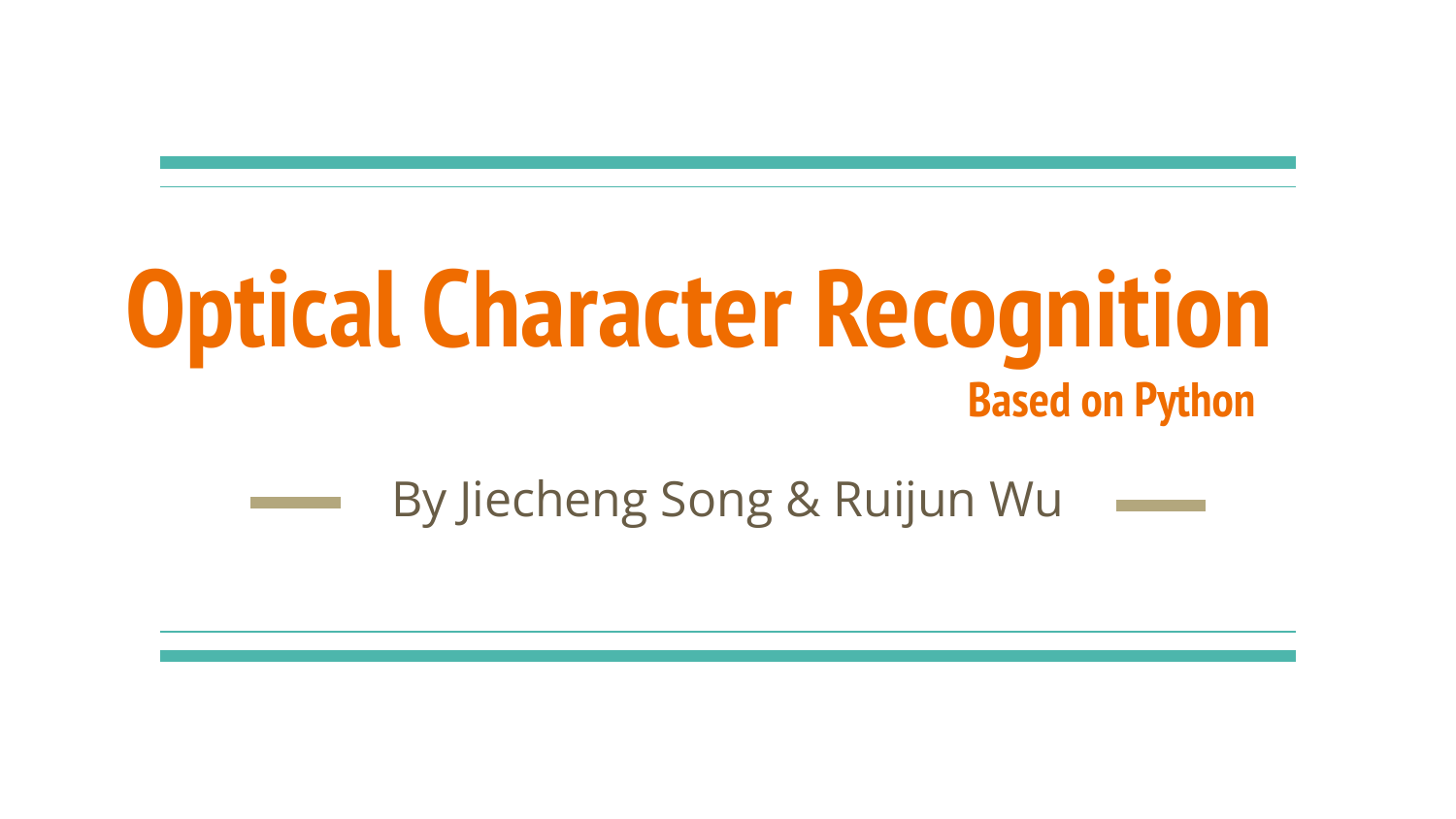

# Optical Character Recognition
                                                                                                  Based on Python
By Jiecheng Song & Ruijun Wu